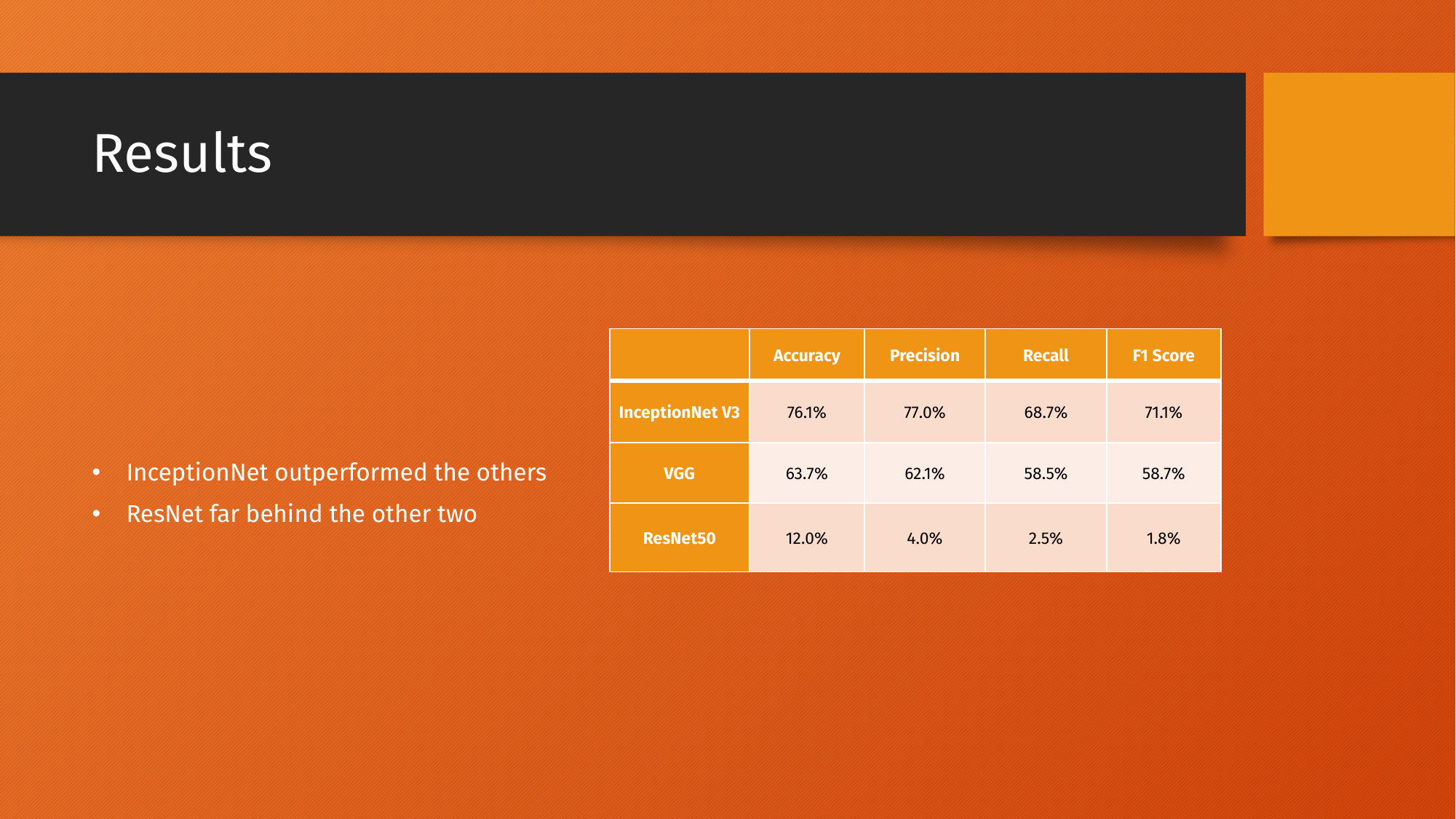

# Results
InceptionNet outperformed the others
ResNet far behind the other two
|  | Accuracy | Precision | Recall | F1 Score |
| --- | --- | --- | --- | --- |
| InceptionNet V3 | 76.1% | 77.0% | 68.7% | 71.1% |
| VGG | 63.7% | 62.1% | 58.5% | 58.7% |
| ResNet50 | 12.0% | 4.0% | 2.5% | 1.8% |